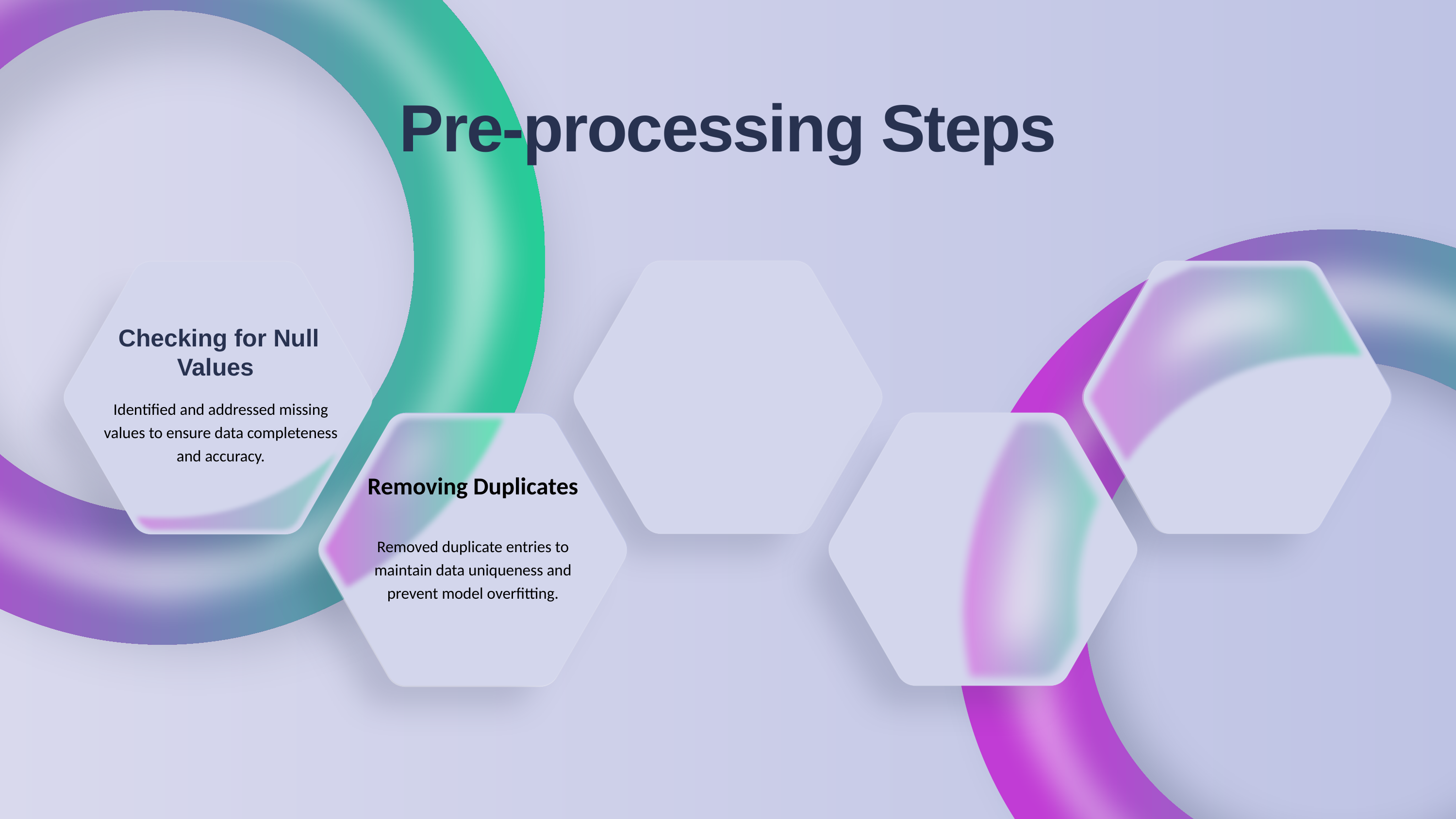

Pre-processing Steps

 Checking for Null Values
Identified and addressed missing values to ensure data completeness and accuracy.

Removing Duplicates
Removed duplicate entries to maintain data uniqueness and prevent model overfitting.